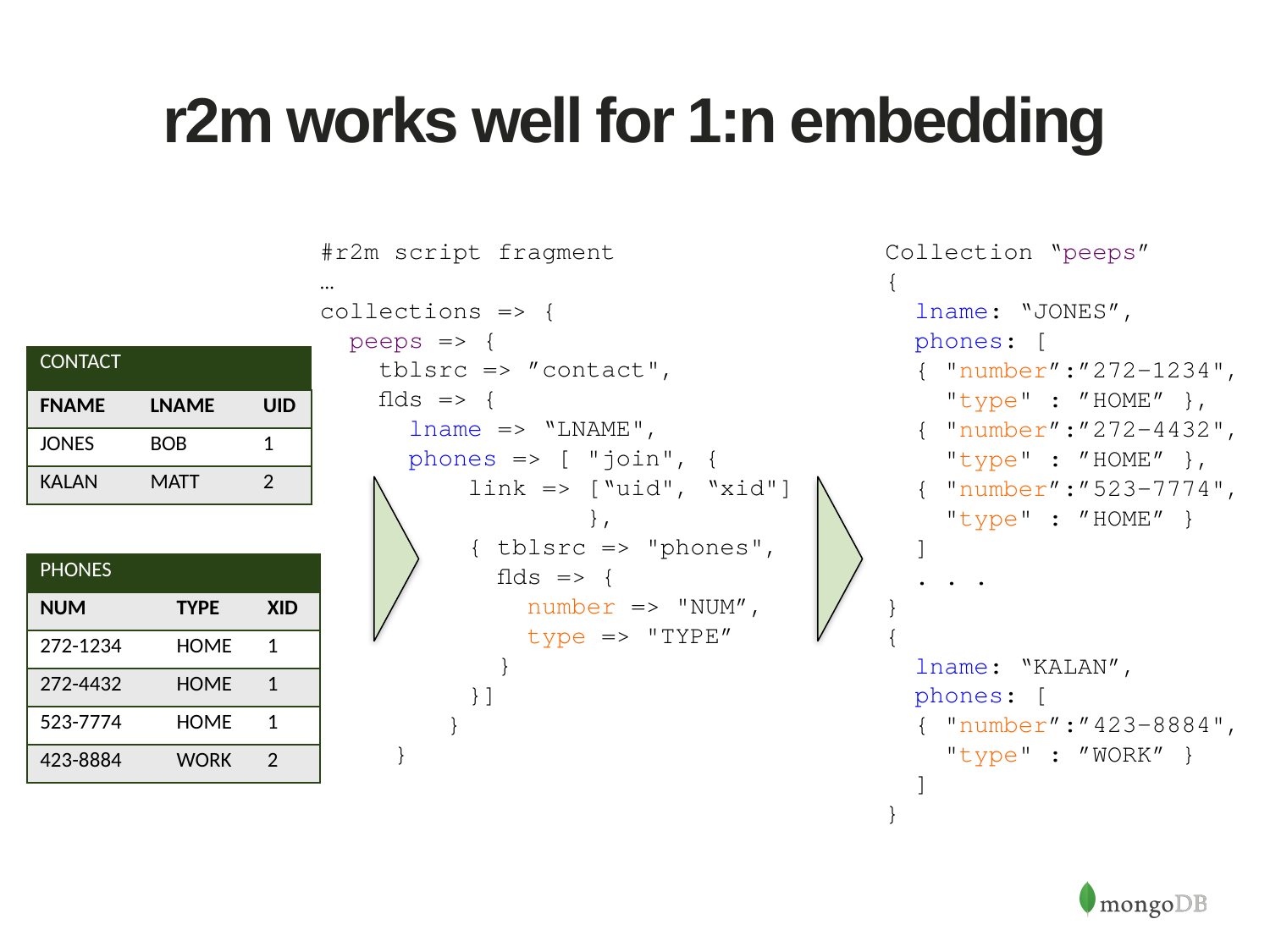

# r2m works well for 1:n embedding
#r2m script fragment
…
collections => {
  peeps => {
    tblsrc => ”contact",
    flds => {
      lname => “LNAME",
      phones => [ "join", {
          link => [“uid", “xid"]
                  },
          { tblsrc => "phones",
            flds => {
              number => "NUM”,
              type => "TYPE”
            }
          }]
	}
     }

Collection “peeps”
{
  lname: “JONES”,
  phones: [
  { "number”:”272-1234",
    "type" : ”HOME” },
  { "number”:”272-4432",
    "type" : ”HOME” },
  { "number”:”523-7774",
    "type" : ”HOME” }
  ]
  . . .
}
{
  lname: “KALAN”,
  phones: [
  { "number”:”423-8884",
    "type" : ”WORK” }
  ]
}
| CONTACT |  |  |
| --- | --- | --- |
| FNAME | LNAME | UID |
| JONES | BOB | 1 |
| KALAN | MATT | 2 |

| PHONES |  |  |
| --- | --- | --- |
| NUM | TYPE | XID |
| 272-1234 | HOME | 1 |
| 272-4432 | HOME | 1 |
| 523-7774 | HOME | 1 |
| 423-8884 | WORK | 2 |